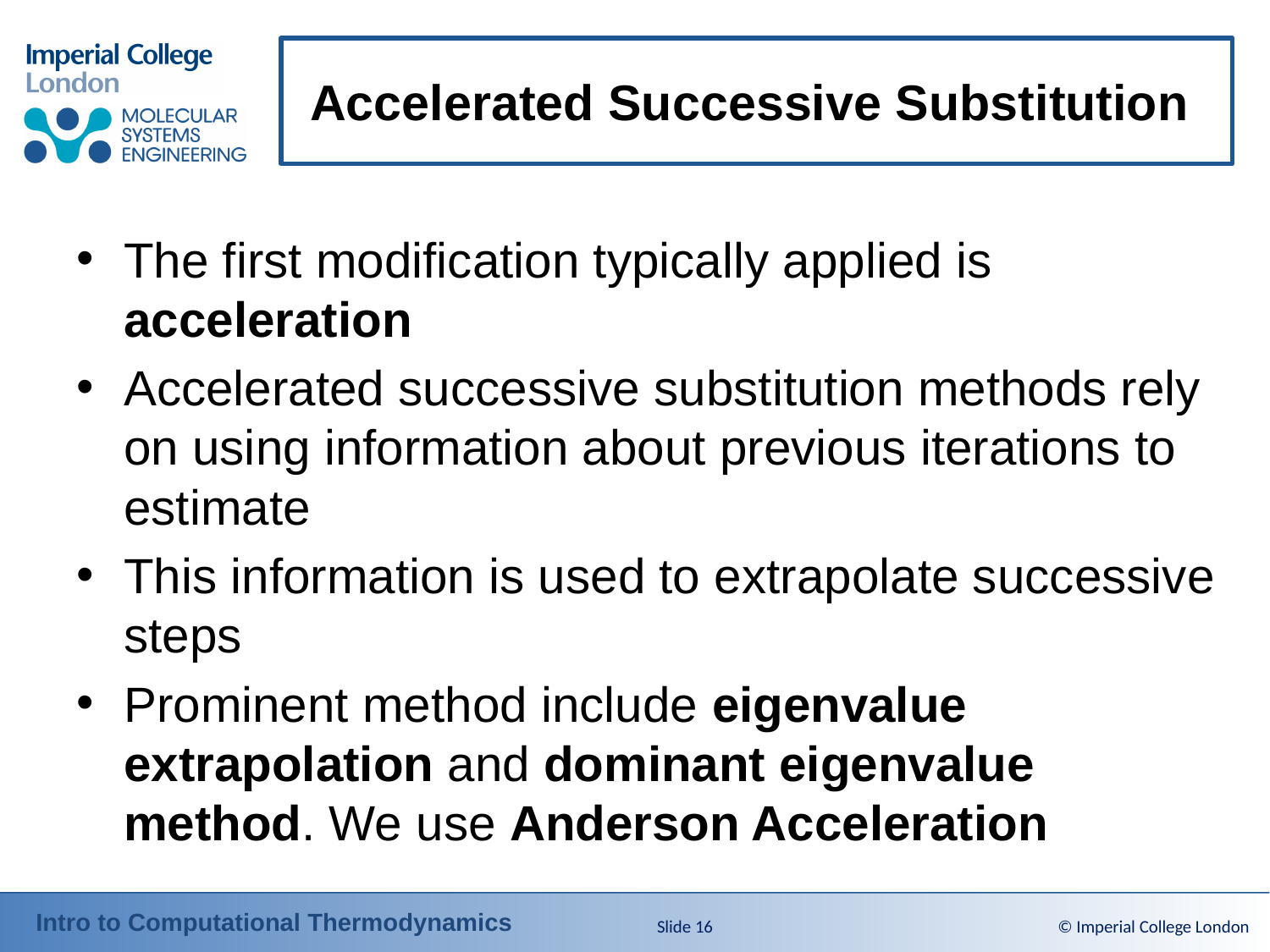

# Accelerated Successive Substitution
The first modification typically applied is acceleration
Accelerated successive substitution methods rely on using information about previous iterations to estimate
This information is used to extrapolate successive steps
Prominent method include eigenvalue extrapolation and dominant eigenvalue method. We use Anderson Acceleration
Slide 16
© Imperial College London